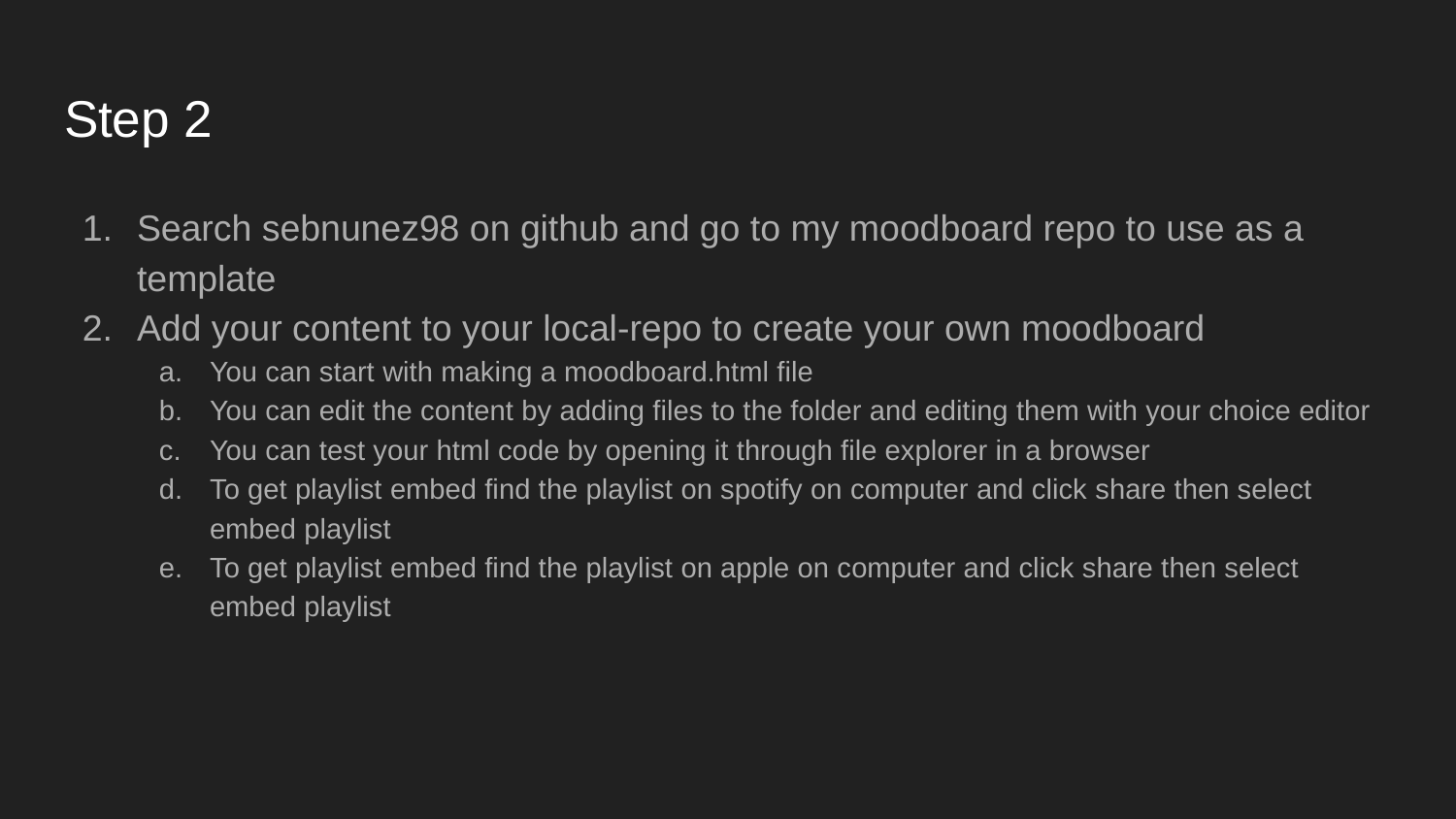

# Step 2
Search sebnunez98 on github and go to my moodboard repo to use as a template
Add your content to your local-repo to create your own moodboard
You can start with making a moodboard.html file
You can edit the content by adding files to the folder and editing them with your choice editor
You can test your html code by opening it through file explorer in a browser
To get playlist embed find the playlist on spotify on computer and click share then select embed playlist
To get playlist embed find the playlist on apple on computer and click share then select embed playlist